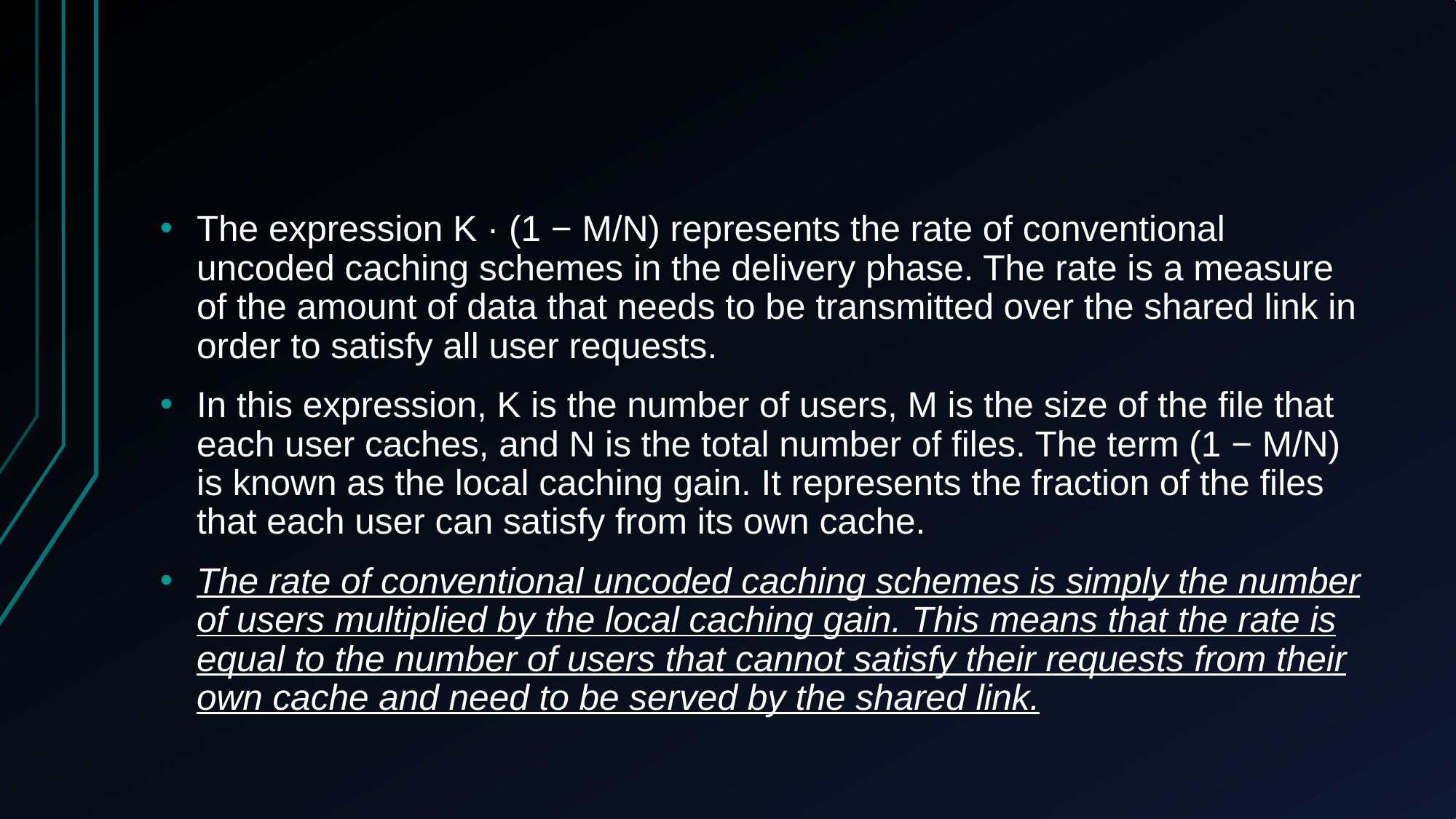

#
The expression K · (1 − M/N) represents the rate of conventional uncoded caching schemes in the delivery phase. The rate is a measure of the amount of data that needs to be transmitted over the shared link in order to satisfy all user requests.
In this expression, K is the number of users, M is the size of the file that each user caches, and N is the total number of files. The term (1 − M/N) is known as the local caching gain. It represents the fraction of the files that each user can satisfy from its own cache.
The rate of conventional uncoded caching schemes is simply the number of users multiplied by the local caching gain. This means that the rate is equal to the number of users that cannot satisfy their requests from their own cache and need to be served by the shared link.